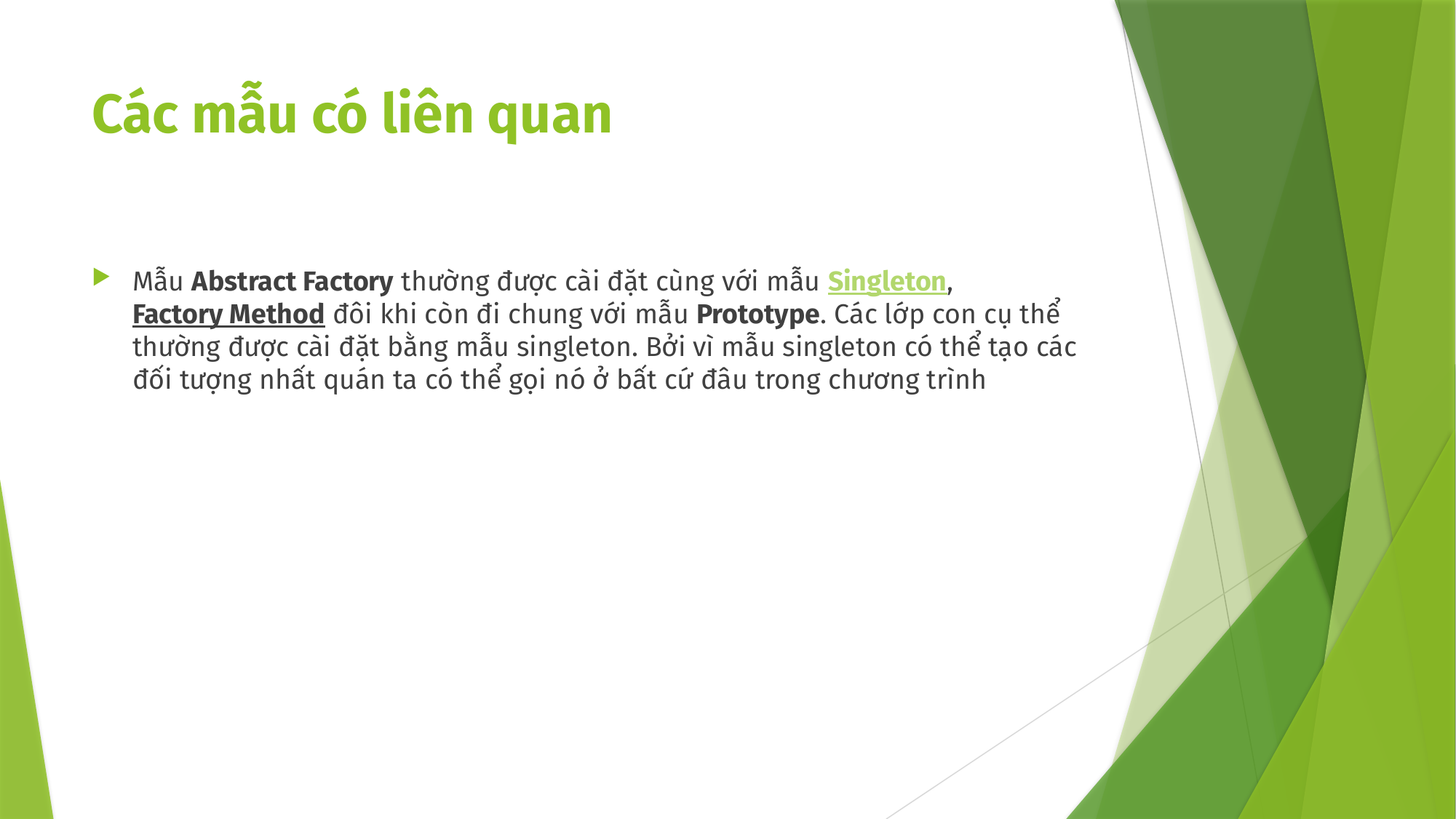

# Các mẫu có liên quan
Mẫu Abstract Factory thường được cài đặt cùng với mẫu Singleton, Factory Method đôi khi còn đi chung với mẫu Prototype. Các lớp con cụ thể thường được cài đặt bằng mẫu singleton. Bởi vì mẫu singleton có thể tạo các đối tượng nhất quán ta có thể gọi nó ở bất cứ đâu trong chương trình